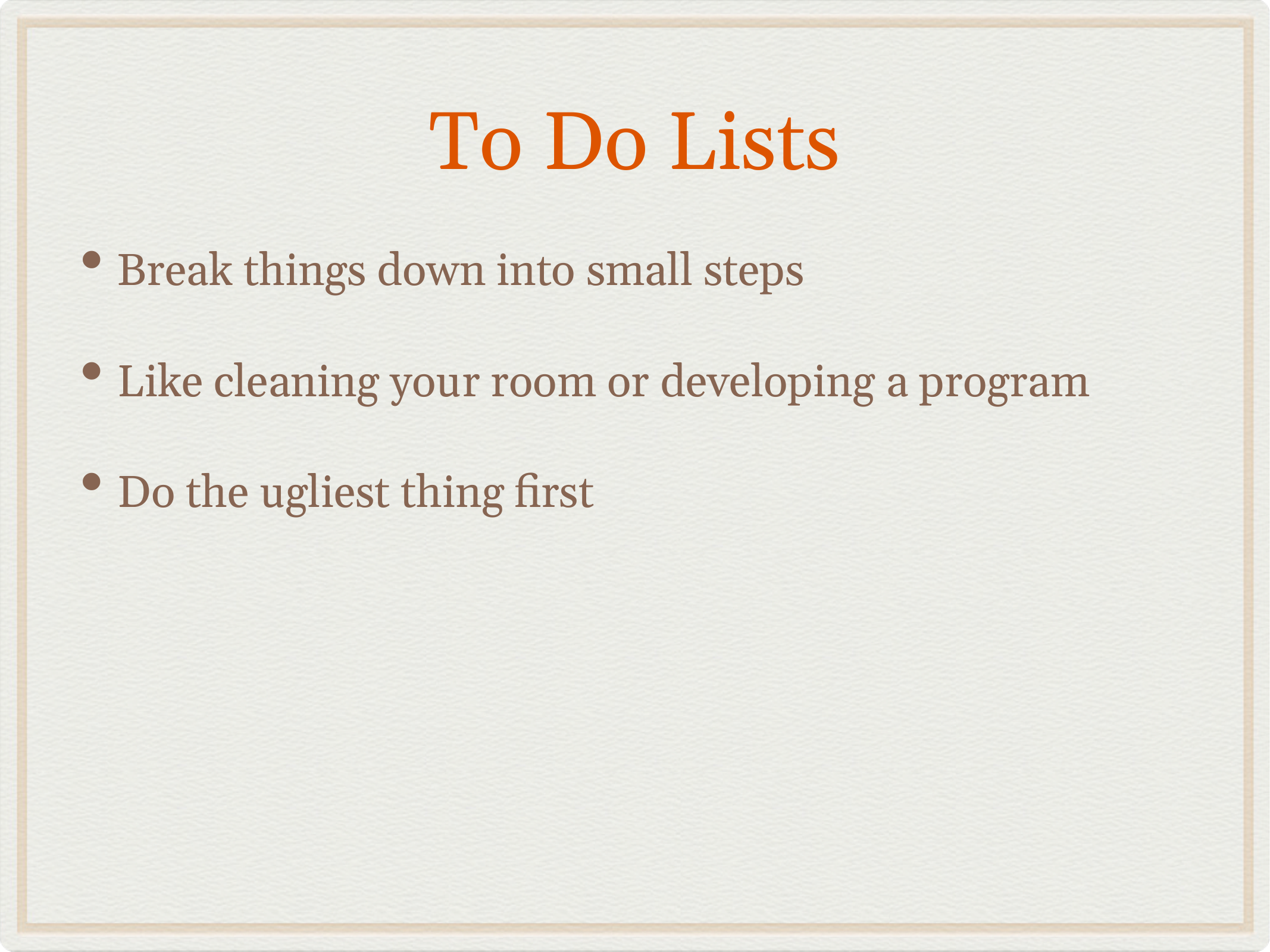

# To Do Lists
Break things down into small steps
Like cleaning your room or developing a program
Do the ugliest thing first